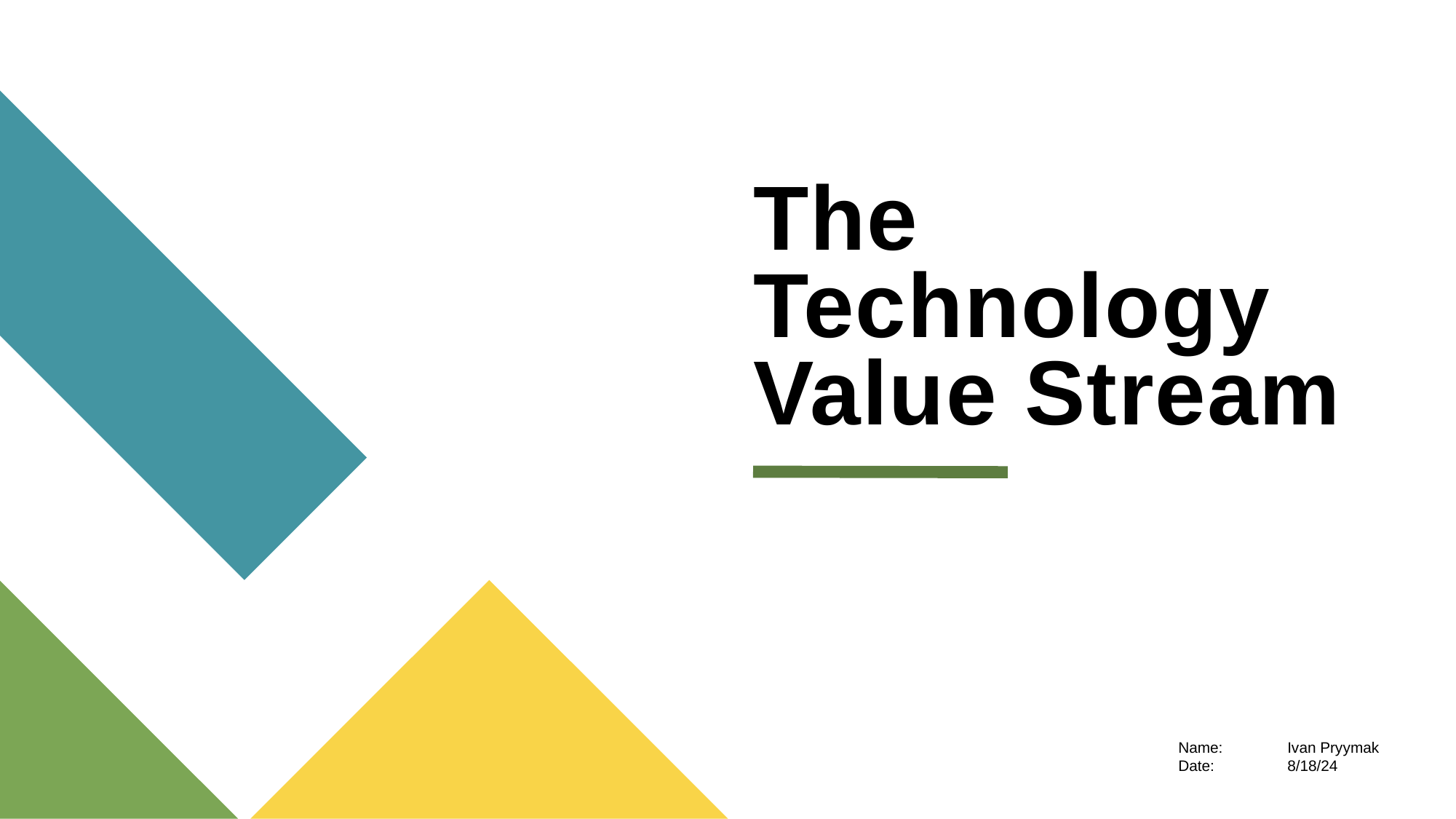

# The Technology Value Stream
Name: 	Ivan Pryymak
Date: 	8/18/24